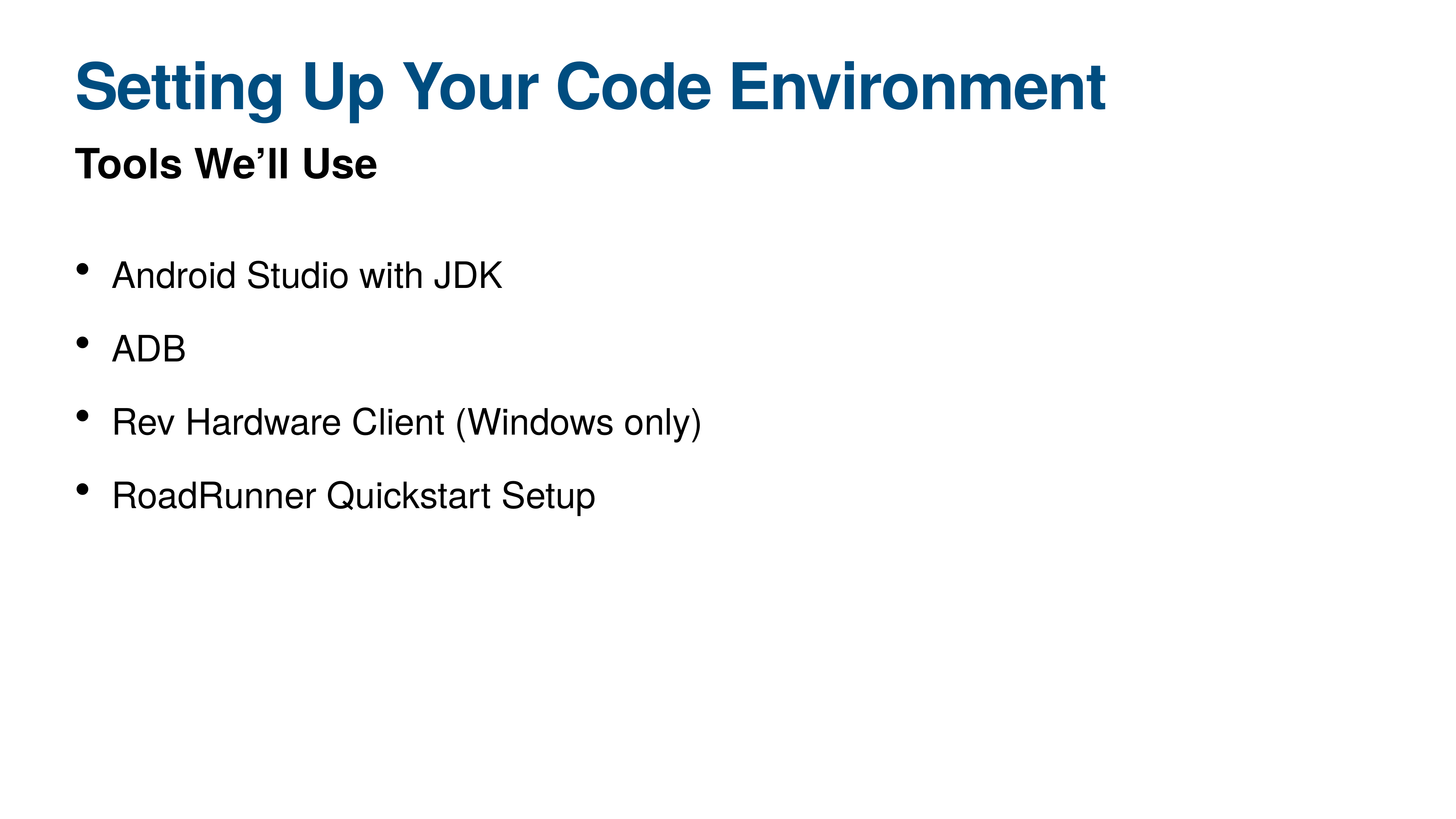

# Setting Up Your Code Environment
Tools We’ll Use
Android Studio with JDK
ADB
Rev Hardware Client (Windows only)
RoadRunner Quickstart Setup